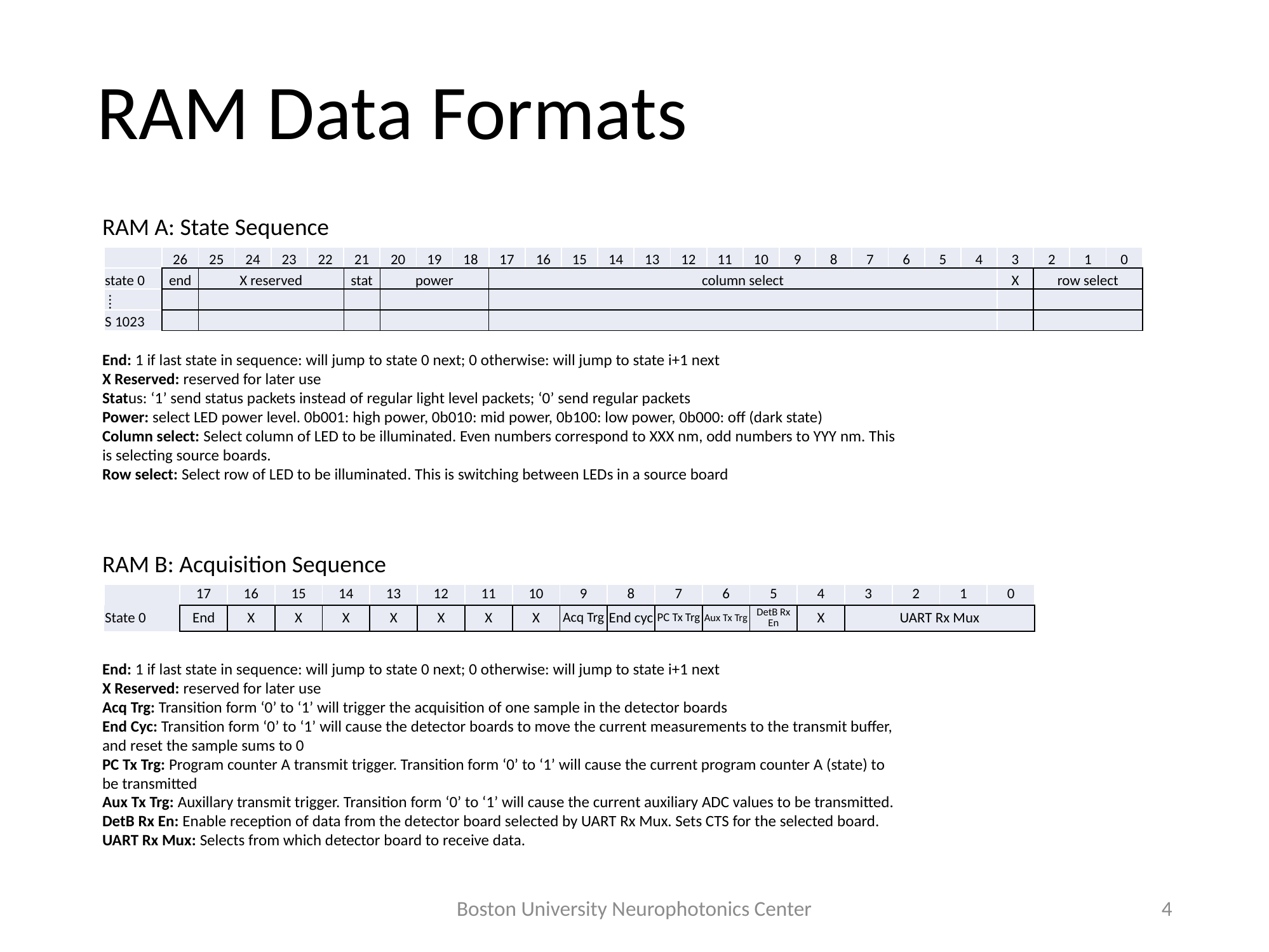

# RAM Data Formats
RAM A: State Sequence
|  | 26 | 25 | 24 | 23 | 22 | 21 | 20 | 19 | 18 | 17 | 16 | 15 | 14 | 13 | 12 | 11 | 10 | 9 | 8 | 7 | 6 | 5 | 4 | 3 | 2 | 1 | 0 |
| --- | --- | --- | --- | --- | --- | --- | --- | --- | --- | --- | --- | --- | --- | --- | --- | --- | --- | --- | --- | --- | --- | --- | --- | --- | --- | --- | --- |
| state 0 | end | X reserved |  |  |  | stat | power | stat | power | column select |  | column select | data source |  | packet count |  |  | Lsr id |  |  |  |  |  | X | row select |  |  |
| ⁞ |  |  |  |  |  |  |  |  |  |  |  |  |  |  |  |  |  |  |  |  |  |  |  |  |  |  |  |
| S 1023 |  |  |  |  |  |  |  |  |  |  |  |  |  |  |  |  |  |  |  |  |  |  |  |  |  |  |  |
End: 1 if last state in sequence: will jump to state 0 next; 0 otherwise: will jump to state i+1 next
X Reserved: reserved for later use
Status: ‘1’ send status packets instead of regular light level packets; ‘0’ send regular packets
Power: select LED power level. 0b001: high power, 0b010: mid power, 0b100: low power, 0b000: off (dark state)
Column select: Select column of LED to be illuminated. Even numbers correspond to XXX nm, odd numbers to YYY nm. This is selecting source boards.
Row select: Select row of LED to be illuminated. This is switching between LEDs in a source board
RAM B: Acquisition Sequence
|  | 17 | 16 | 15 | 14 | 13 | 12 | 11 | 10 | 9 | 8 | 7 | 6 | 5 | 4 | 3 | 2 | 1 | 0 |
| --- | --- | --- | --- | --- | --- | --- | --- | --- | --- | --- | --- | --- | --- | --- | --- | --- | --- | --- |
| State 0 | End | X | X | X | X | X | X | X | Acq Trg | End cyc | PC Tx Trg | Aux Tx Trg | DetB Rx En | X | UART Rx Mux |  |  |  |
End: 1 if last state in sequence: will jump to state 0 next; 0 otherwise: will jump to state i+1 next
X Reserved: reserved for later use
Acq Trg: Transition form ‘0’ to ‘1’ will trigger the acquisition of one sample in the detector boards
End Cyc: Transition form ‘0’ to ‘1’ will cause the detector boards to move the current measurements to the transmit buffer, and reset the sample sums to 0
PC Tx Trg: Program counter A transmit trigger. Transition form ‘0’ to ‘1’ will cause the current program counter A (state) to be transmitted
Aux Tx Trg: Auxillary transmit trigger. Transition form ‘0’ to ‘1’ will cause the current auxiliary ADC values to be transmitted.
DetB Rx En: Enable reception of data from the detector board selected by UART Rx Mux. Sets CTS for the selected board.
UART Rx Mux: Selects from which detector board to receive data.
Boston University Neurophotonics Center
4